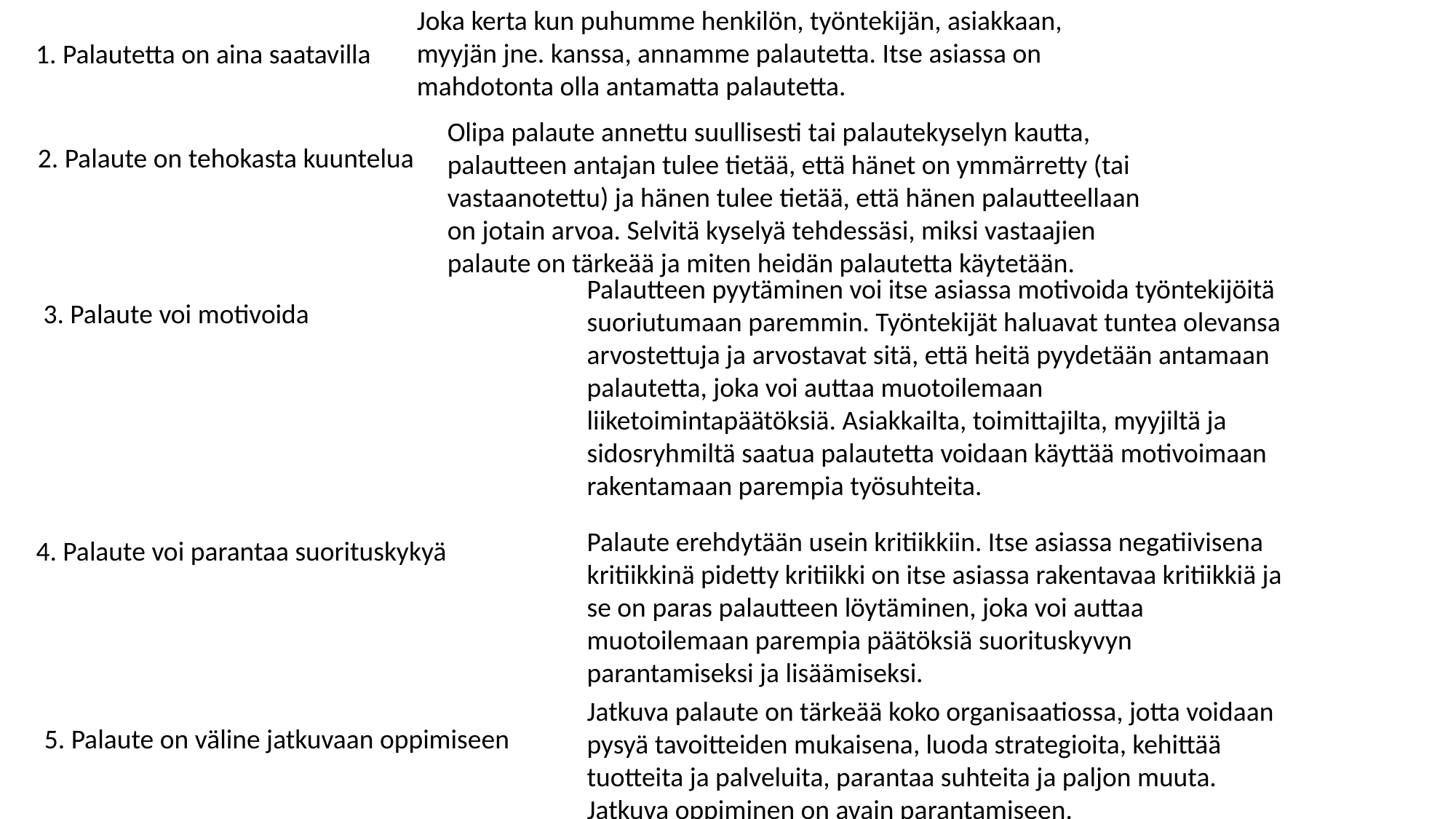

Joka kerta kun puhumme henkilön, työntekijän, asiakkaan, myyjän jne. kanssa, annamme palautetta. Itse asiassa on mahdotonta olla antamatta palautetta.
1. Palautetta on aina saatavilla
Olipa palaute annettu suullisesti tai palautekyselyn kautta, palautteen antajan tulee tietää, että hänet on ymmärretty (tai vastaanotettu) ja hänen tulee tietää, että hänen palautteellaan on jotain arvoa. Selvitä kyselyä tehdessäsi, miksi vastaajien palaute on tärkeää ja miten heidän palautetta käytetään.
2. Palaute on tehokasta kuuntelua
Palautteen pyytäminen voi itse asiassa motivoida työntekijöitä suoriutumaan paremmin. Työntekijät haluavat tuntea olevansa arvostettuja ja arvostavat sitä, että heitä pyydetään antamaan palautetta, joka voi auttaa muotoilemaan liiketoimintapäätöksiä. Asiakkailta, toimittajilta, myyjiltä ja sidosryhmiltä saatua palautetta voidaan käyttää motivoimaan rakentamaan parempia työsuhteita.
3. Palaute voi motivoida
Palaute erehdytään usein kritiikkiin. Itse asiassa negatiivisena kritiikkinä pidetty kritiikki on itse asiassa rakentavaa kritiikkiä ja se on paras palautteen löytäminen, joka voi auttaa muotoilemaan parempia päätöksiä suorituskyvyn parantamiseksi ja lisäämiseksi.
4. Palaute voi parantaa suorituskykyä
Jatkuva palaute on tärkeää koko organisaatiossa, jotta voidaan pysyä tavoitteiden mukaisena, luoda strategioita, kehittää tuotteita ja palveluita, parantaa suhteita ja paljon muuta. Jatkuva oppiminen on avain parantamiseen.
5. Palaute on väline jatkuvaan oppimiseen